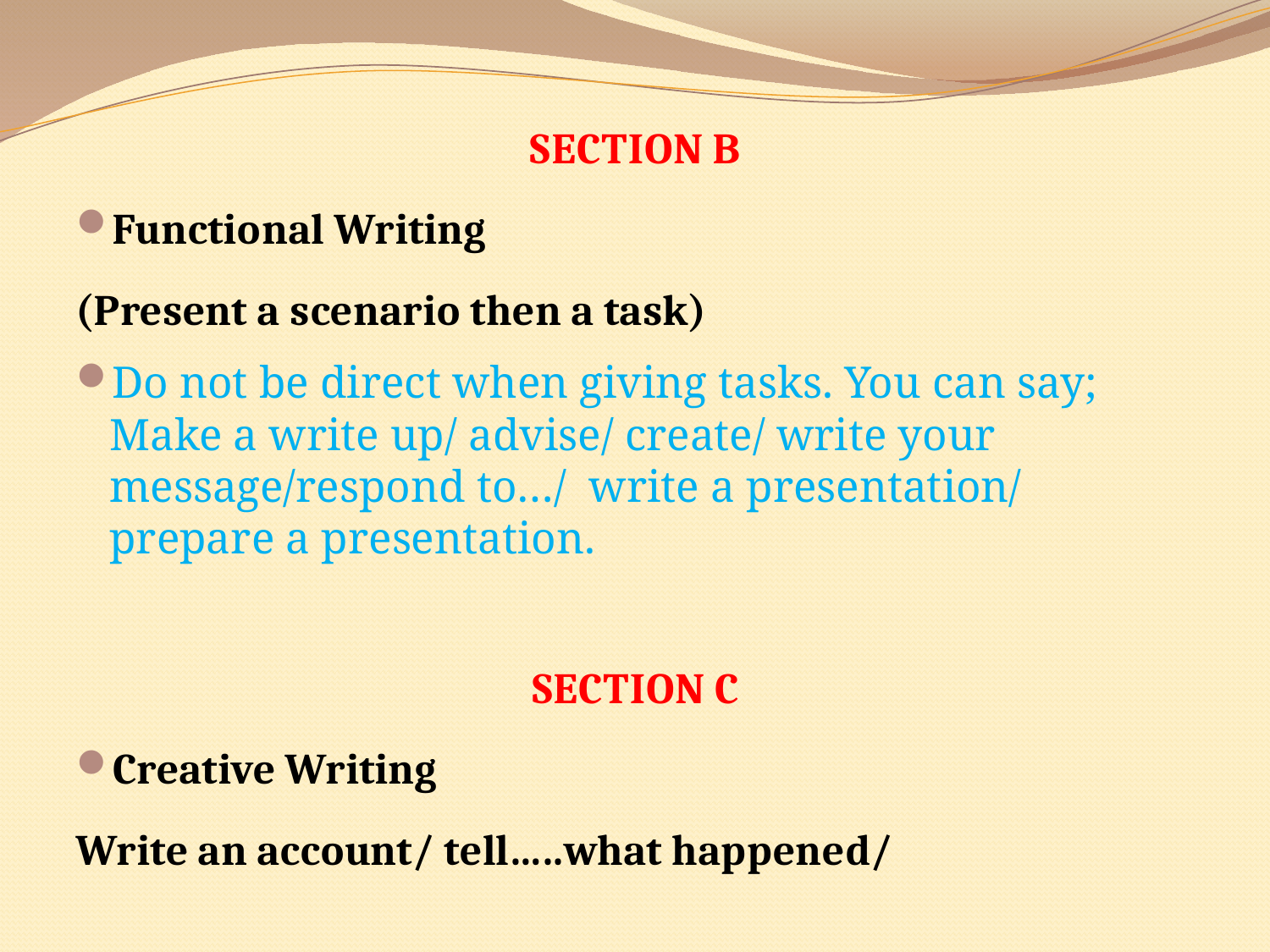

SECTION B
Functional Writing
(Present a scenario then a task)
Do not be direct when giving tasks. You can say; Make a write up/ advise/ create/ write your message/respond to…/  write a presentation/ prepare a presentation.

SECTION C
Creative Writing
Write an account/ tell…..what happened/